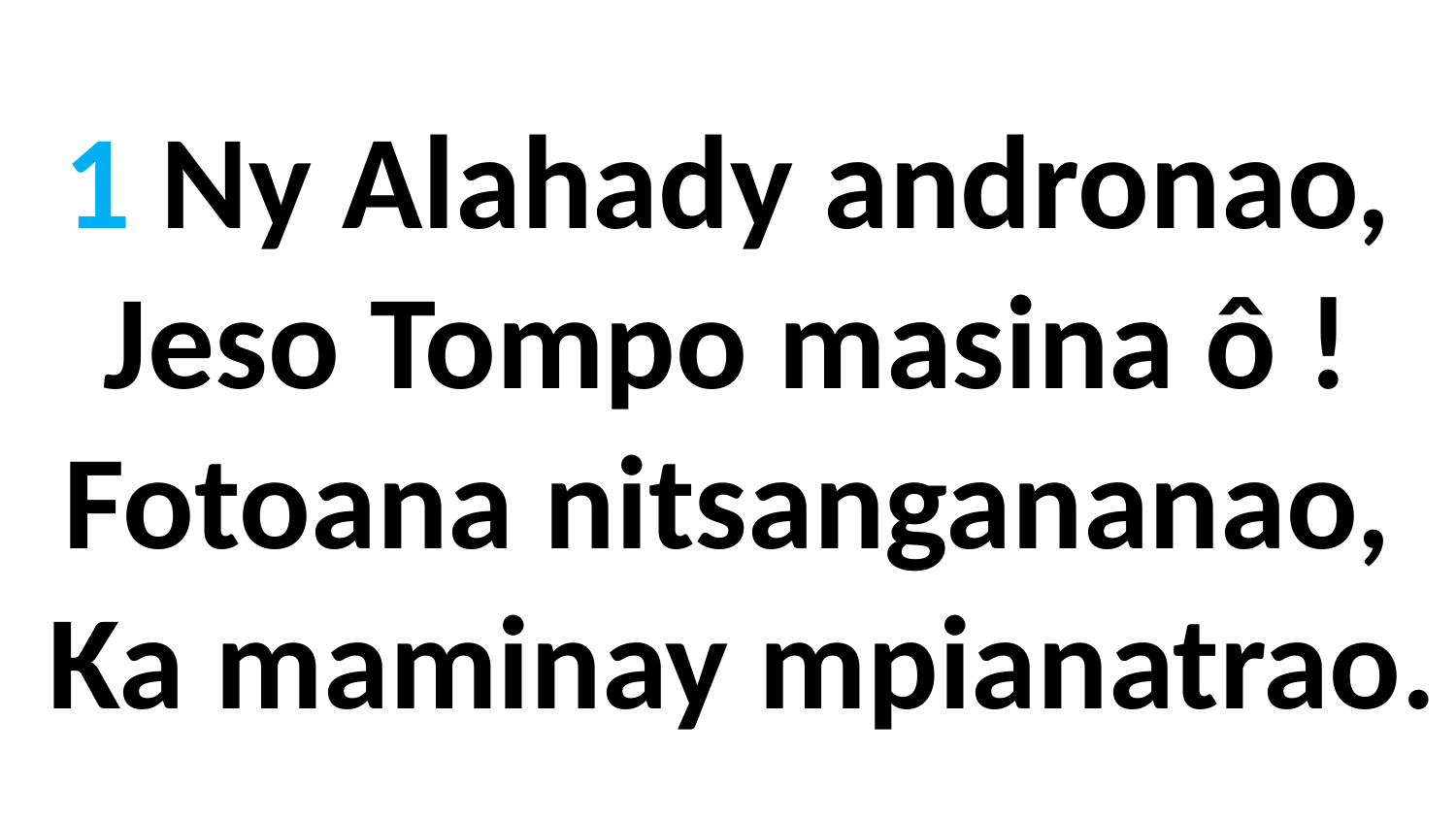

1 Ny Alahady andronao,
Jeso Tompo masina ô !
Fotoana nitsangananao,
 Ka maminay mpianatrao.